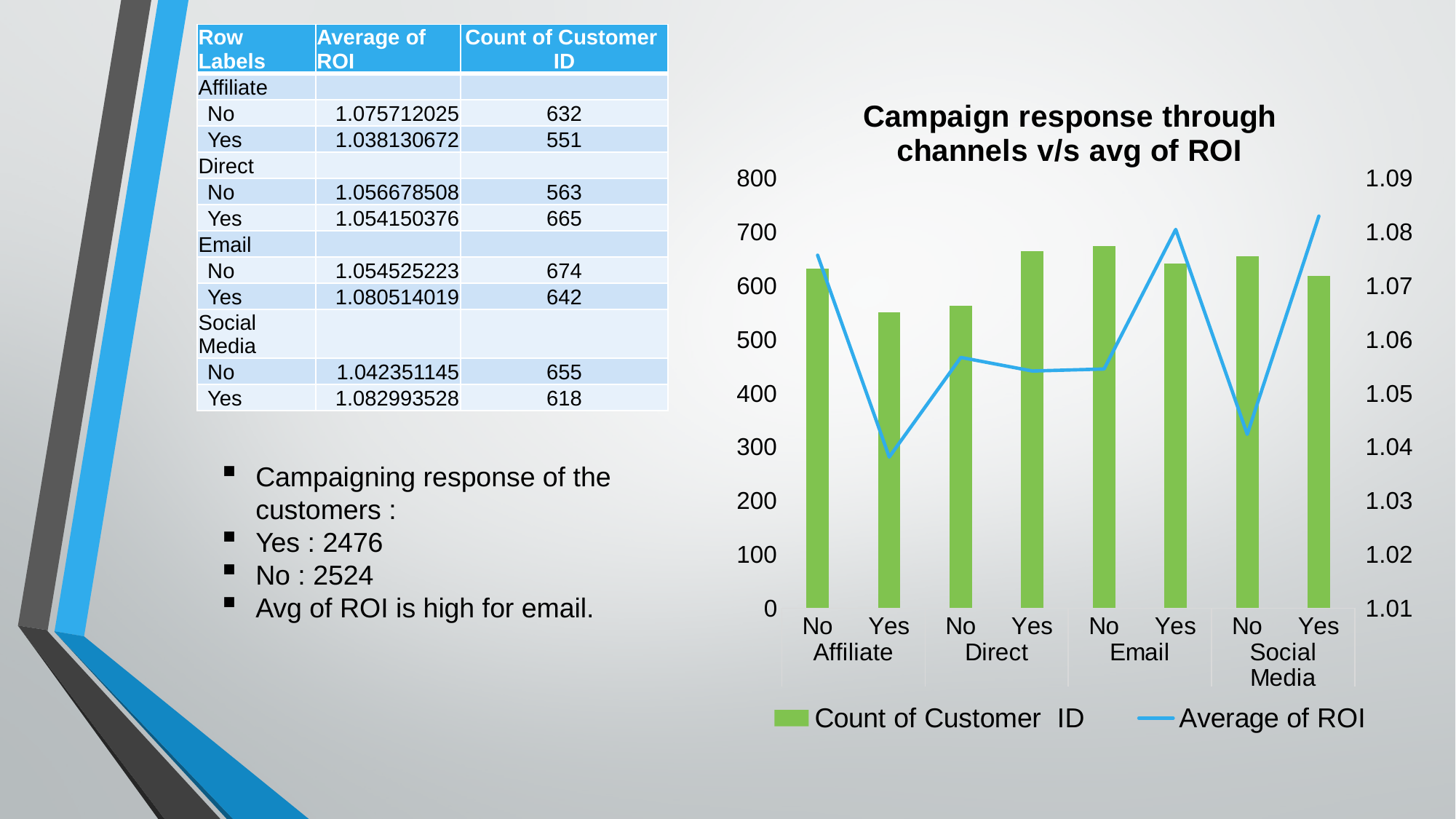

| Row Labels | Average of ROI | Count of Customer ID |
| --- | --- | --- |
| Affiliate |  |  |
| No | 1.075712025 | 632 |
| Yes | 1.038130672 | 551 |
| Direct |  |  |
| No | 1.056678508 | 563 |
| Yes | 1.054150376 | 665 |
| Email |  |  |
| No | 1.054525223 | 674 |
| Yes | 1.080514019 | 642 |
| Social Media |  |  |
| No | 1.042351145 | 655 |
| Yes | 1.082993528 | 618 |

### Chart: Campaign response through channels v/s avg of ROI

| Category | Count of Customer  ID | Average of ROI |
|---|---|---|
| No | 632.0 | 1.0757120253164563 |
| Yes | 551.0 | 1.0381306715063523 |
| No | 563.0 | 1.0566785079928962 |
| Yes | 665.0 | 1.0541503759398492 |
| No | 674.0 | 1.0545252225519286 |
| Yes | 642.0 | 1.0805140186915896 |
| No | 655.0 | 1.0423511450381684 |
| Yes | 618.0 | 1.0829935275080906 |
Campaigning response of the customers :
Yes : 2476
No : 2524
Avg of ROI is high for email.